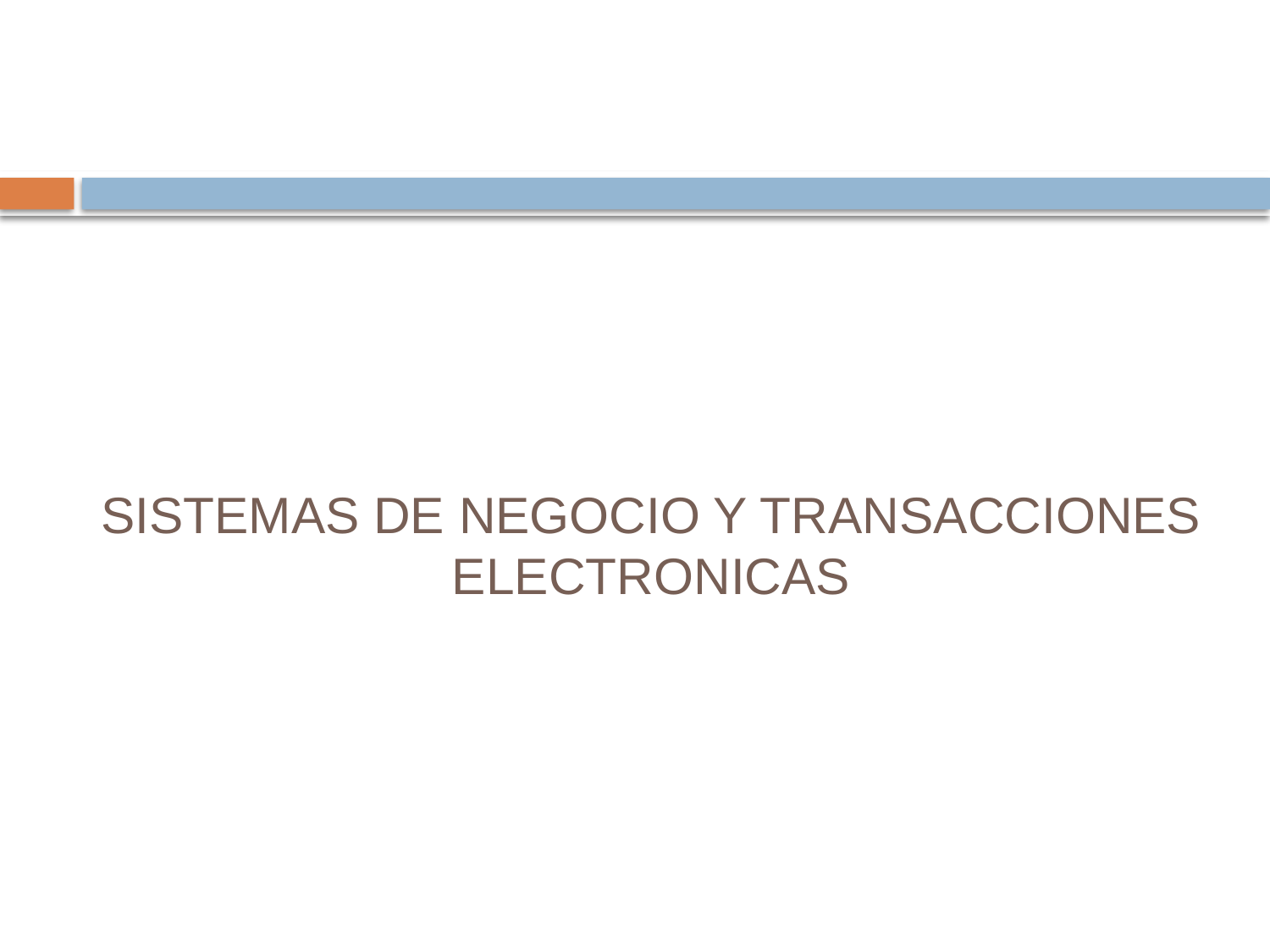

# SISTEMAS DE NEGOCIO Y TRANSACCIONES ELECTRONICAS